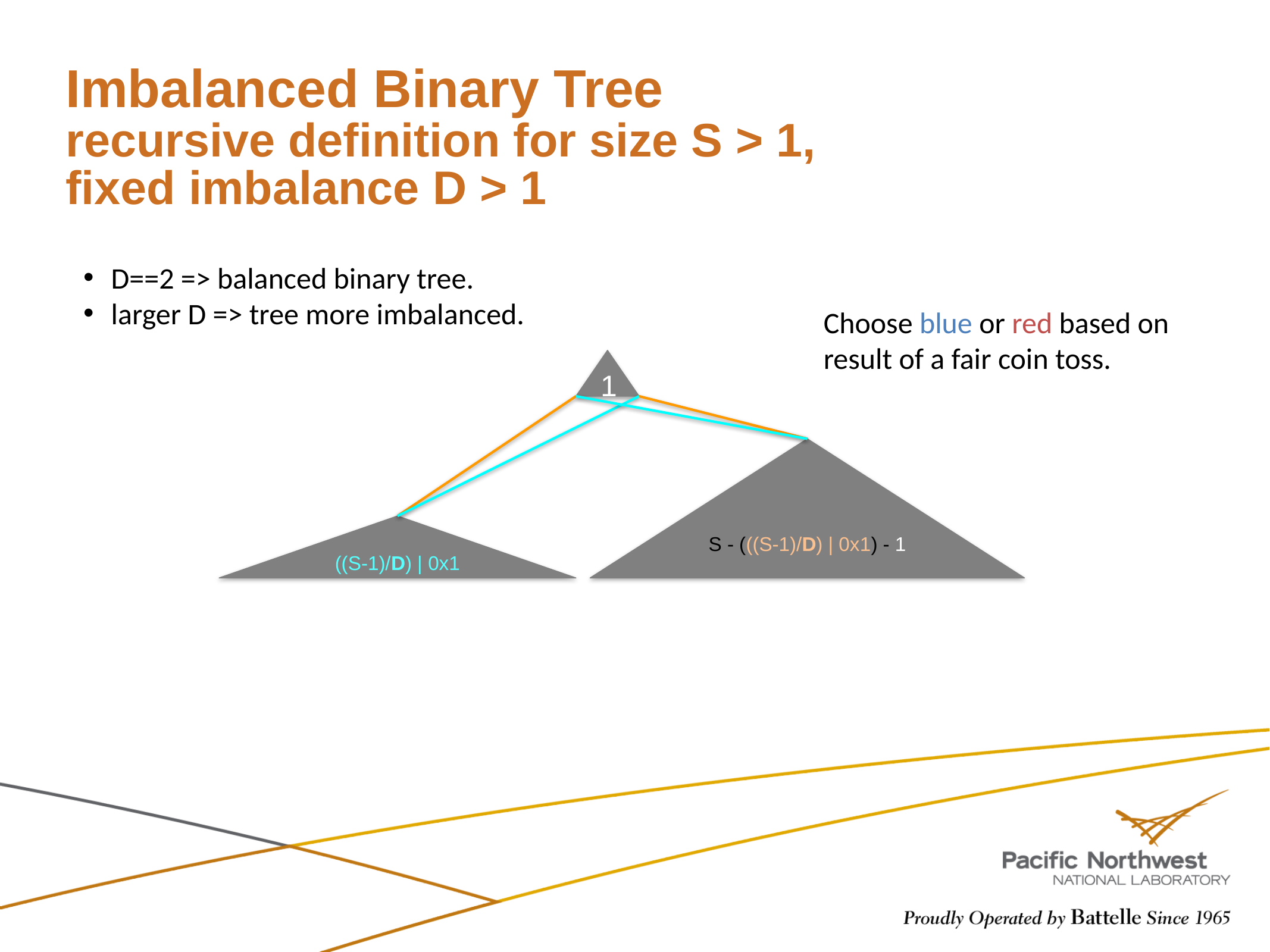

# Imbalanced Binary Tree recursive definition for size S > 1, fixed imbalance D > 1
 D==2 => balanced binary tree.
 larger D => tree more imbalanced.
Choose blue or red based on result of a fair coin toss.
1
S - (((S-1)/D) | 0x1) - 1
((S-1)/D) | 0x1